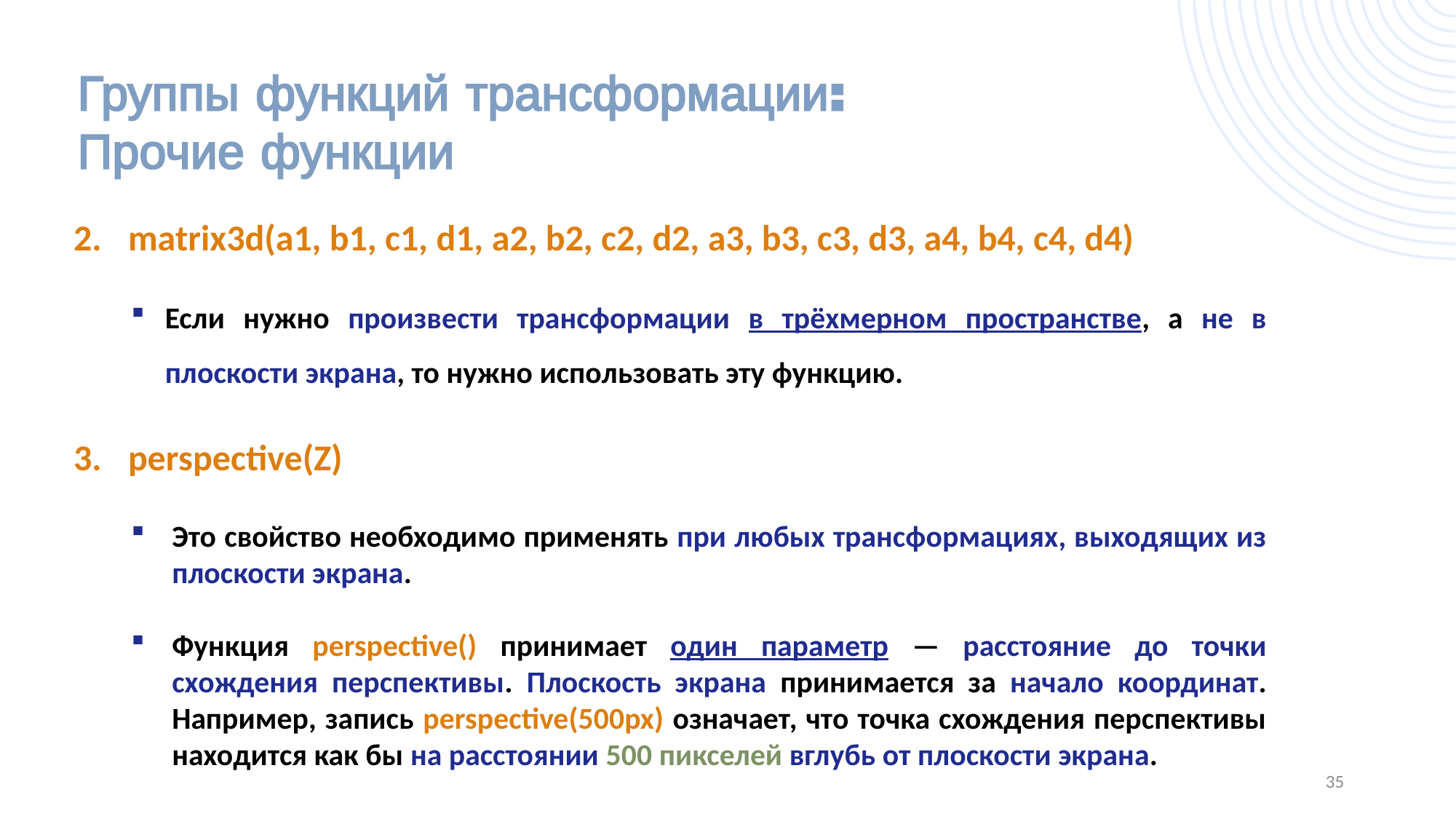

# Группы функций трансформации: Прочие функции
matrix3d(a1, b1, c1, d1, a2, b2, c2, d2, a3, b3, c3, d3, a4, b4, c4, d4)
Если нужно произвести трансформации в трёхмерном пространстве, а не в плоскости экрана, то нужно использовать эту функцию.
perspective(Z)
Это свойство необходимо применять при любых трансформациях, выходящих из плоскости экрана.
Функция perspective() принимает один параметр — расстояние до точки схождения перспективы. Плоскость экрана принимается за начало координат. Например, запись perspective(500px) означает, что точка схождения перспективы находится как бы на расстоянии 500 пикселей вглубь от плоскости экрана.
35